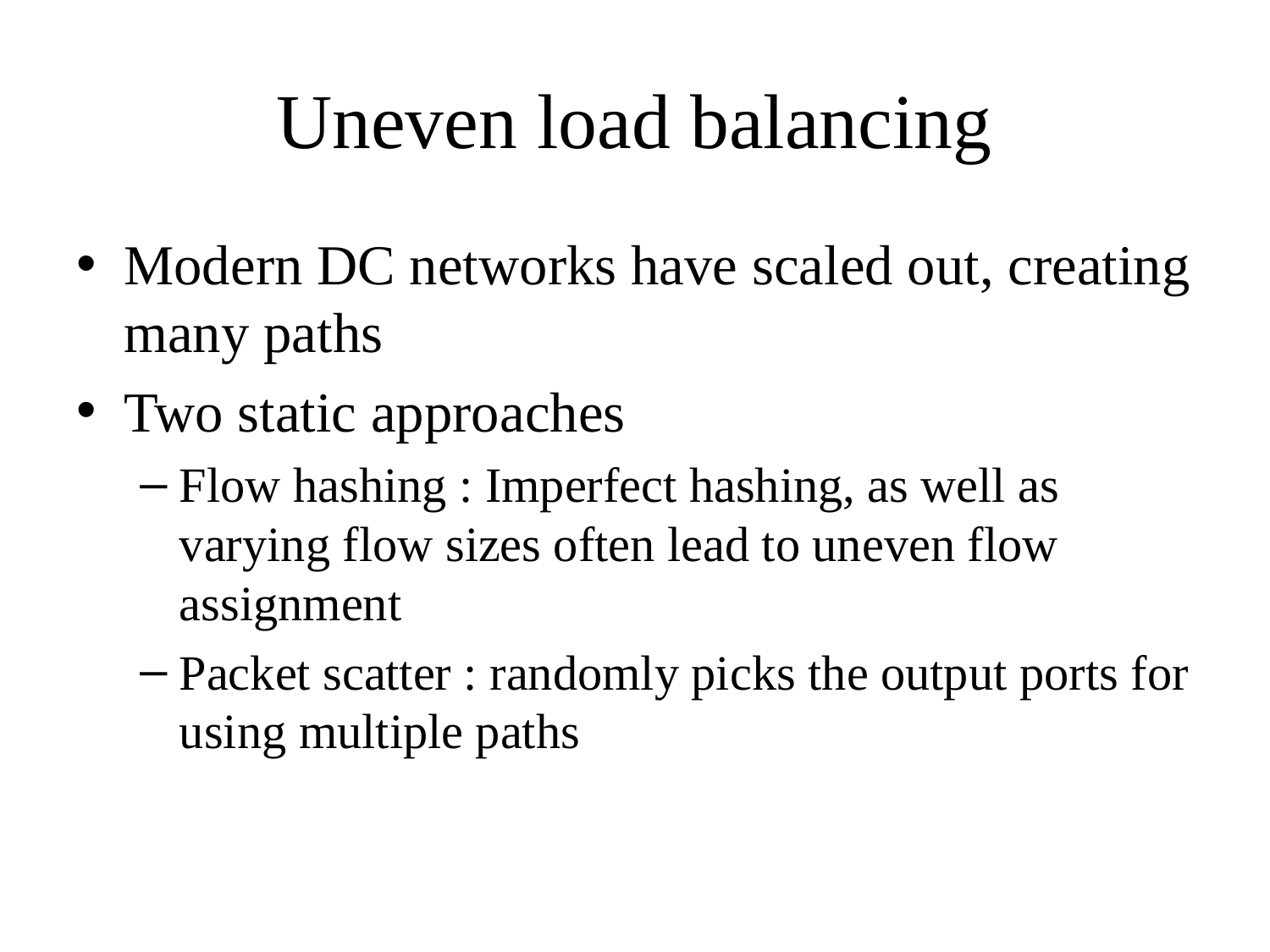

# Uneven load balancing
Modern DC networks have scaled out, creating many paths
Two static approaches
Flow hashing : Imperfect hashing, as well as varying flow sizes often lead to uneven flow assignment
Packet scatter : randomly picks the output ports for using multiple paths